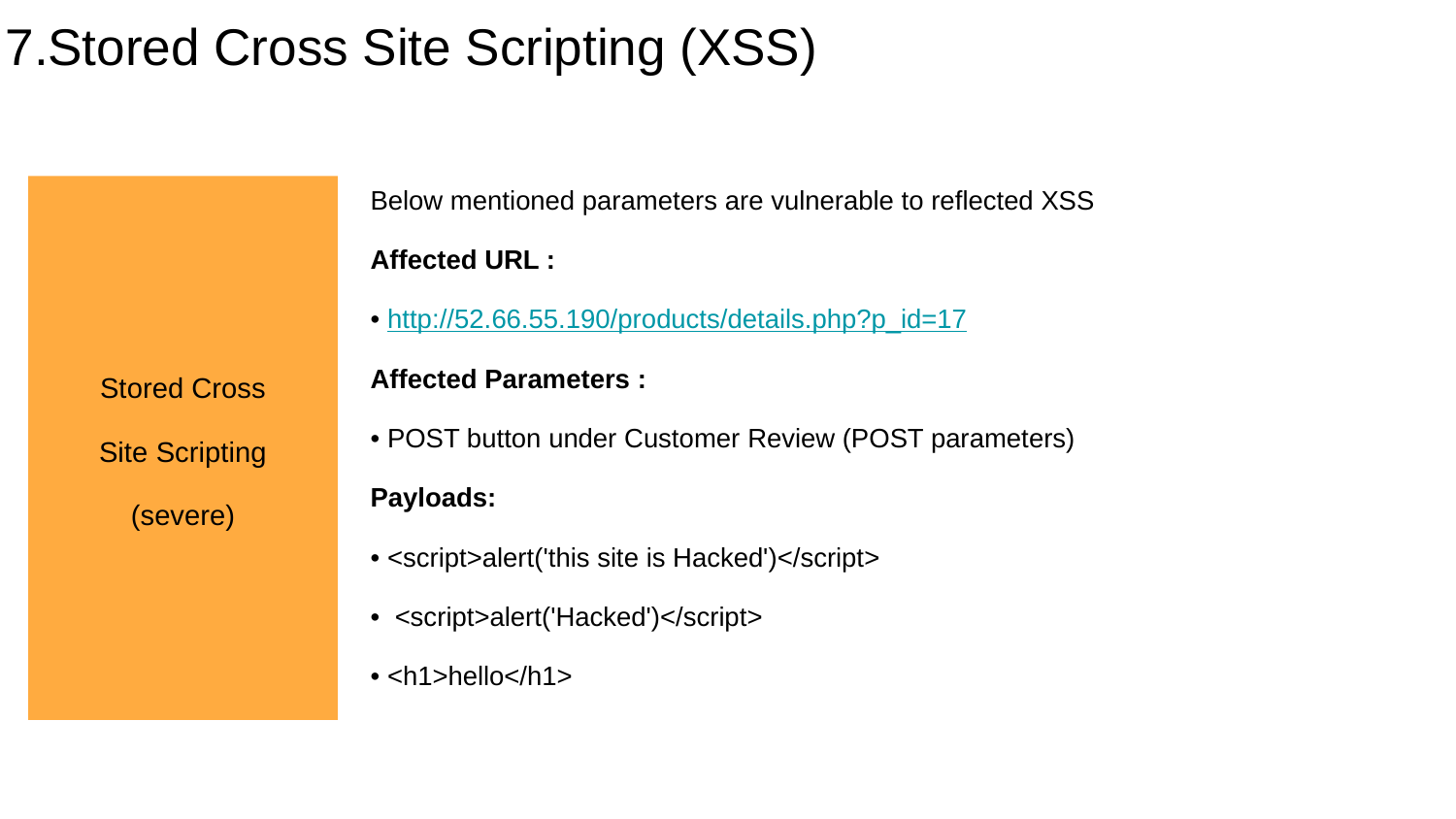

# 7.Stored Cross Site Scripting (XSS)
Below mentioned parameters are vulnerable to reflected XSS
Affected URL :
• http://52.66.55.190/products/details.php?p_id=17
Affected Parameters :
• POST button under Customer Review (POST parameters)
Payloads:
• <script>alert('this site is Hacked')</script>
•  <script>alert('Hacked')</script>
• <h1>hello</h1>
Stored Cross
Site Scripting
(severe)